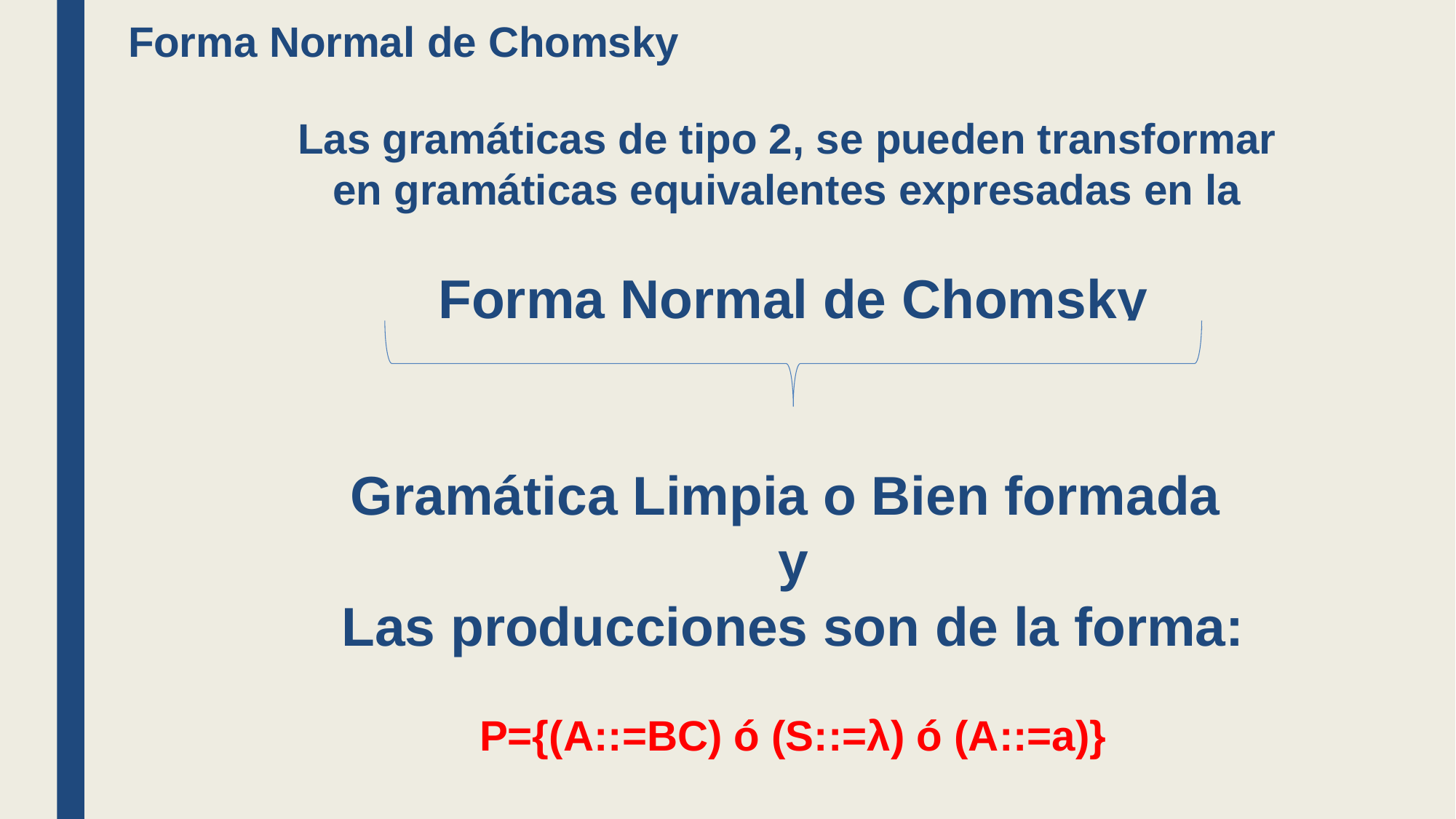

Forma Normal de Chomsky
Las gramáticas de tipo 2, se pueden transformar
en gramáticas equivalentes expresadas en la

Forma Normal de Chomsky

Gramática Limpia o Bien formada
y
Las producciones son de la forma:

P={(A::=BC) ó (S::=λ) ó (A::=a)}